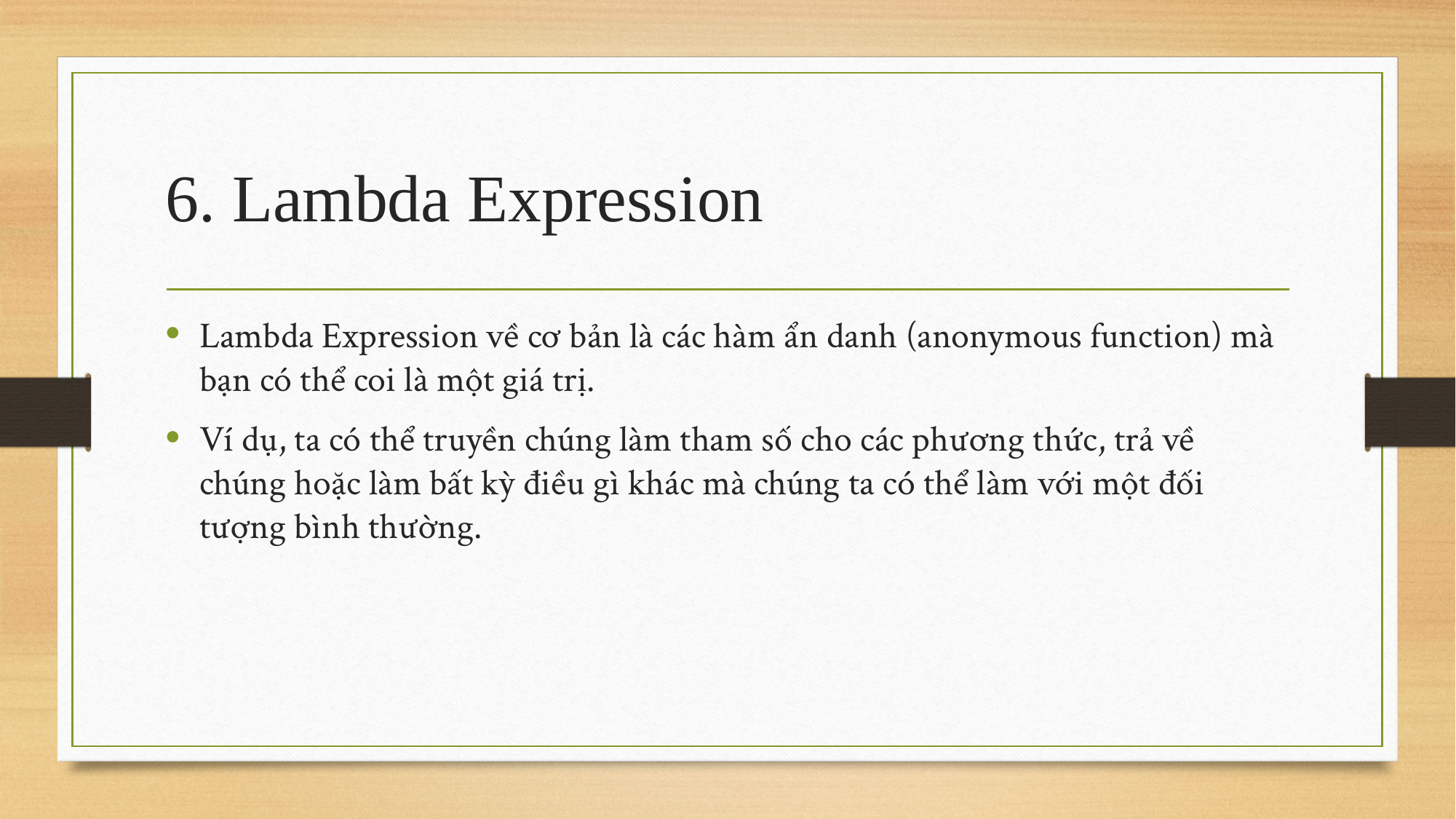

# 6. Lambda Expression
Lambda Expression về cơ bản là các hàm ẩn danh (anonymous function) mà bạn có thể coi là một giá trị.
Ví dụ, ta có thể truyền chúng làm tham số cho các phương thức, trả về chúng hoặc làm bất kỳ điều gì khác mà chúng ta có thể làm với một đối tượng bình thường.